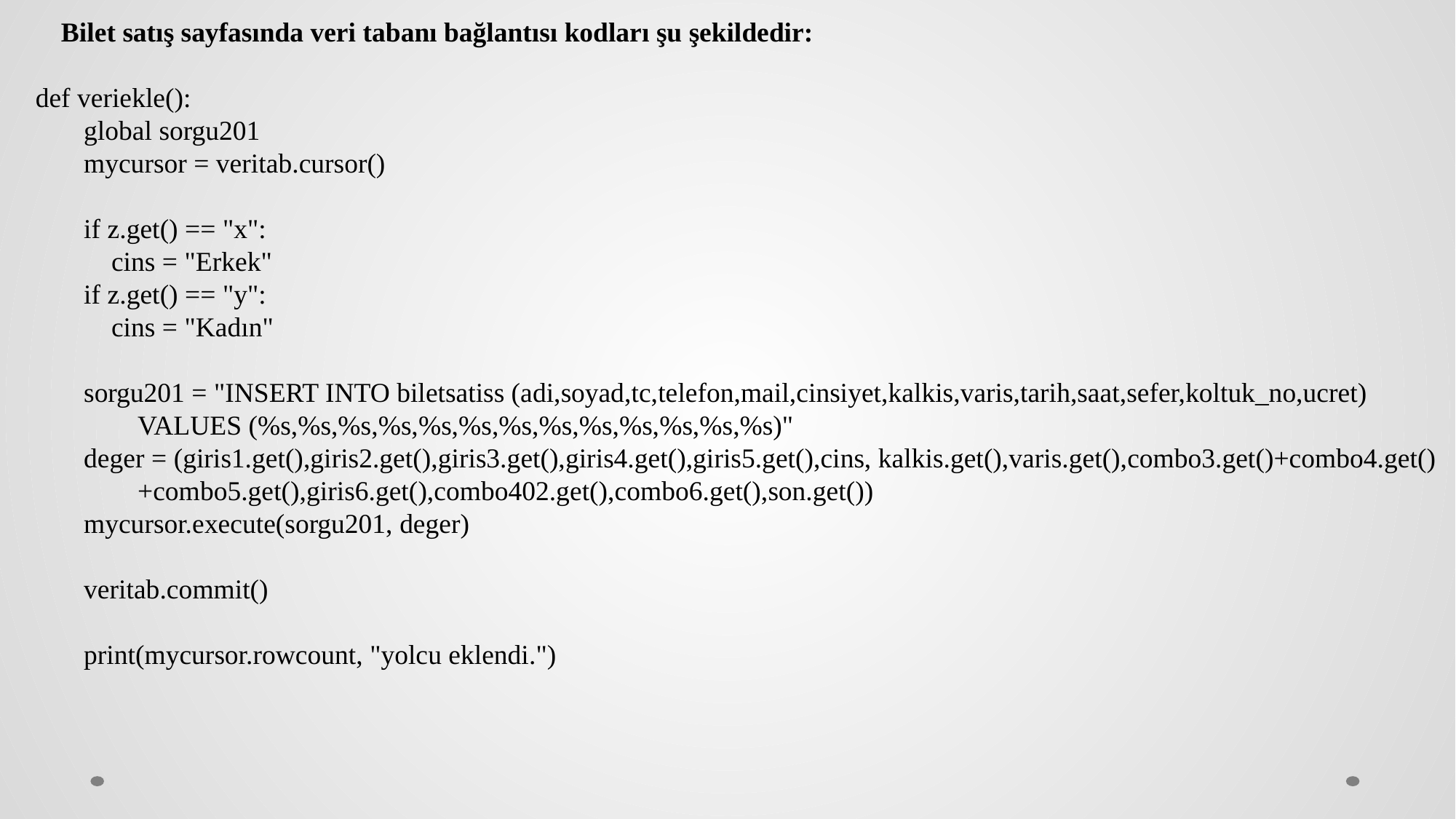

Bilet satış sayfasında veri tabanı bağlantısı kodları şu şekildedir:
 def veriekle():
        global sorgu201
        mycursor = veritab.cursor()

        if z.get() == "x":
            cins = "Erkek"
        if z.get() == "y":
            cins = "Kadın"

        sorgu201 = "INSERT INTO biletsatiss (adi,soyad,tc,telefon,mail,cinsiyet,kalkis,varis,tarih,saat,sefer,koltuk_no,ucret)
	VALUES (%s,%s,%s,%s,%s,%s,%s,%s,%s,%s,%s,%s,%s)"
        deger = (giris1.get(),giris2.get(),giris3.get(),giris4.get(),giris5.get(),cins, kalkis.get(),varis.get(),combo3.get()+combo4.get()
	+combo5.get(),giris6.get(),combo402.get(),combo6.get(),son.get())
        mycursor.execute(sorgu201, deger)

        veritab.commit()

        print(mycursor.rowcount, "yolcu eklendi.")